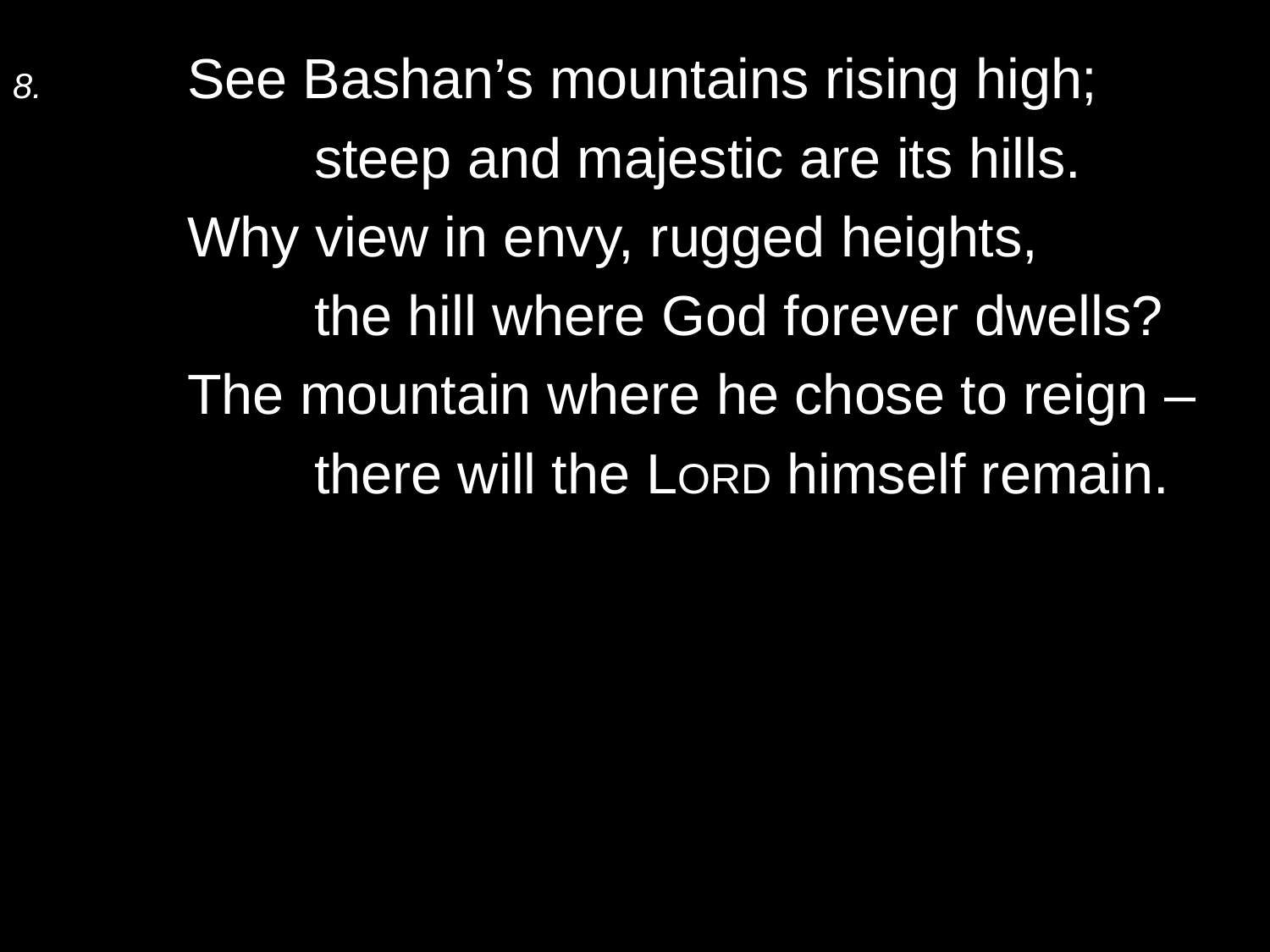

8.	See Bashan’s mountains rising high;
		steep and majestic are its hills.
	Why view in envy, rugged heights,
		the hill where God forever dwells?
	The mountain where he chose to reign –
		there will the Lord himself remain.